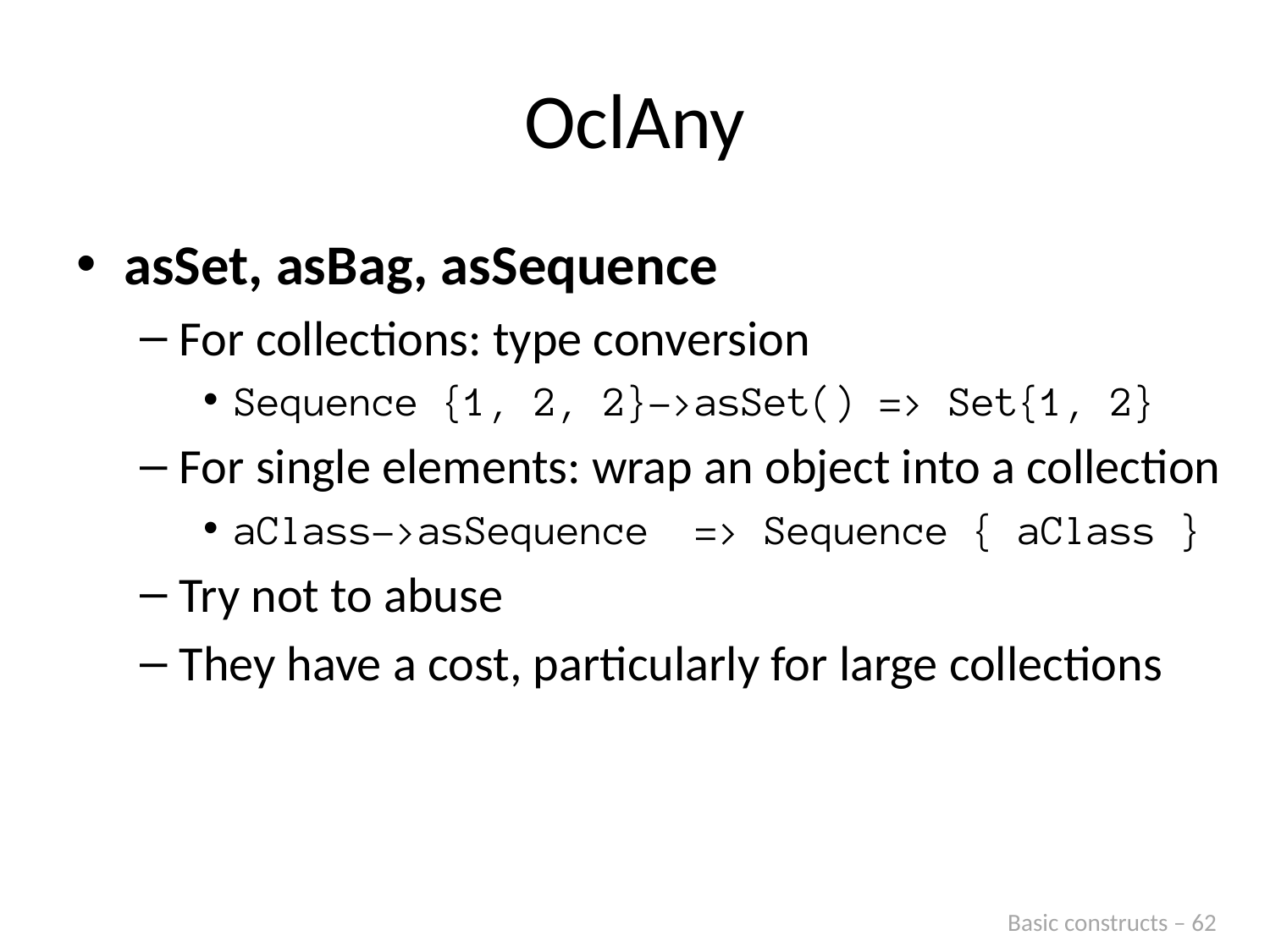

# OclAny
asSet, asBag, asSequence
For collections: type conversion
Sequence {1, 2, 2}->asSet() => Set{1, 2}
For single elements: wrap an object into a collection
aClass->asSequence  => Sequence { aClass }
Try not to abuse
They have a cost, particularly for large collections
Basic constructs – 62